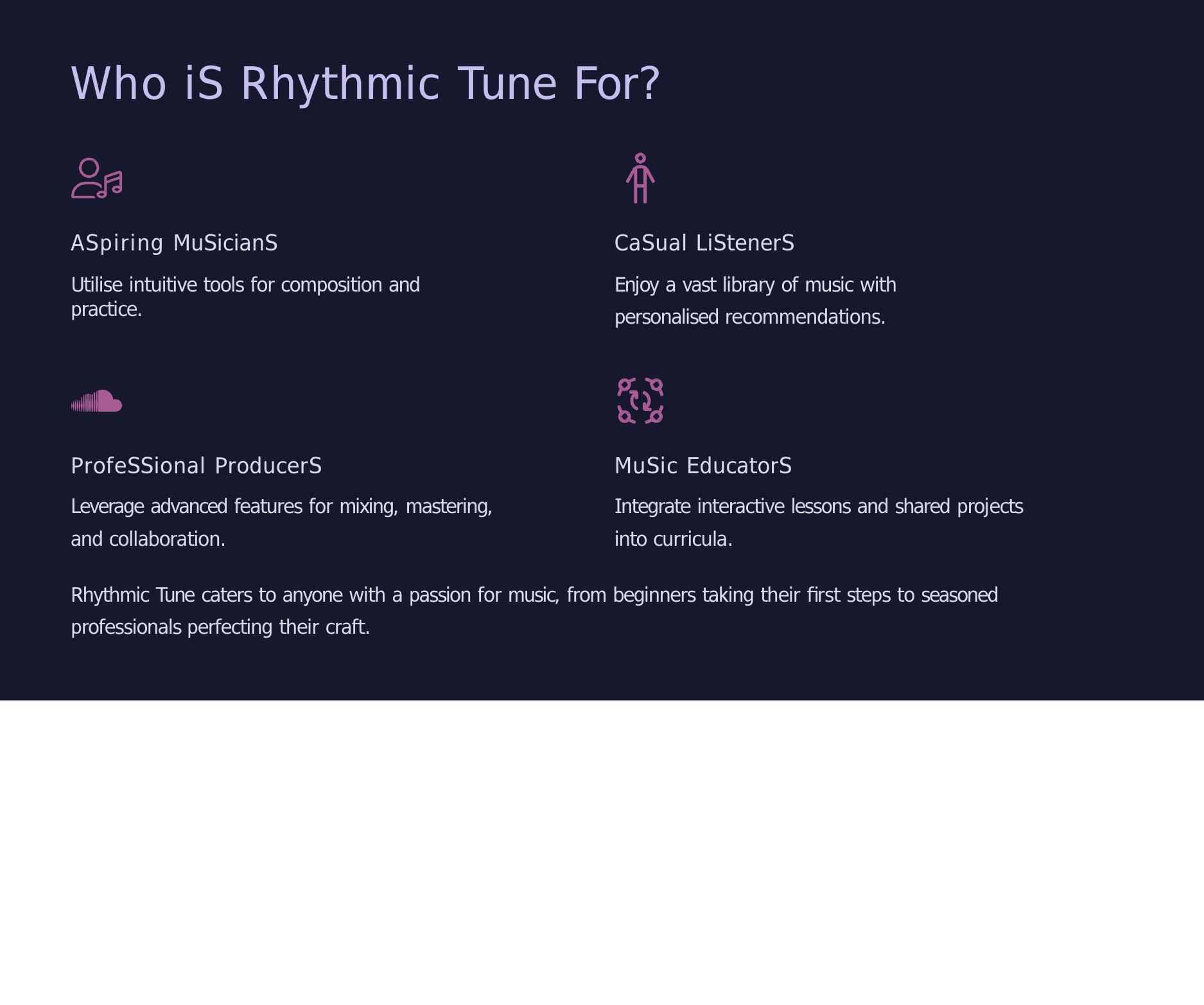

# Who is Rhythmic Tune For?

Aspiring Musicians
Casual Listeners
Enjoy a vast library of music with personalised recommendations.
Utilise intuitive tools for composition and practice.

Professional Producers
Music Educators
Leverage advanced features for mixing, mastering, and collaboration.
Integrate interactive lessons and shared projects into curricula.
Rhythmic Tune caters to anyone with a passion for music, from beginners taking their first steps to seasoned professionals perfecting their craft.